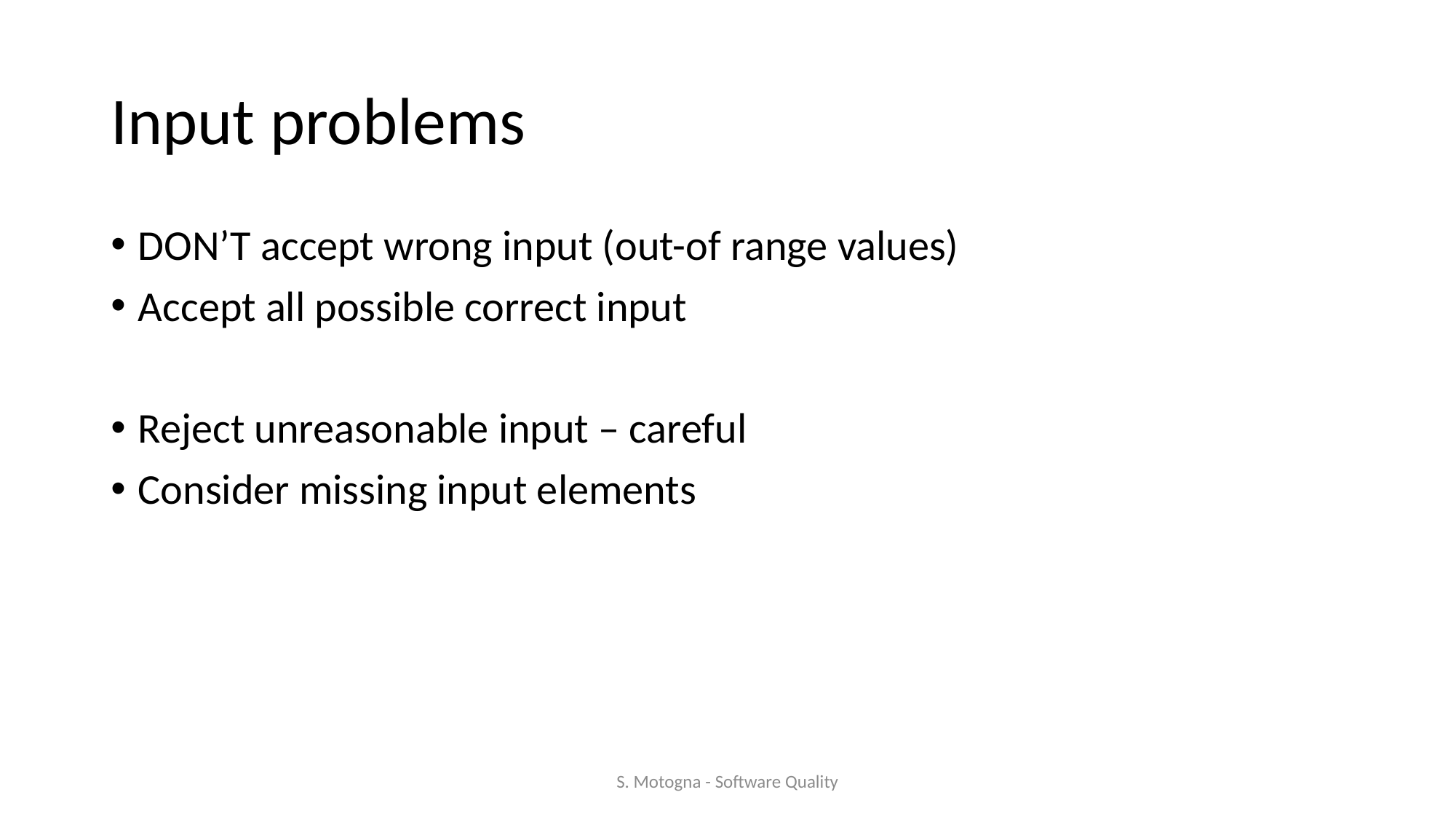

# Input problems
DON’T accept wrong input (out-of range values)
Accept all possible correct input

Reject unreasonable input – careful
Consider missing input elements
S. Motogna - Software Quality